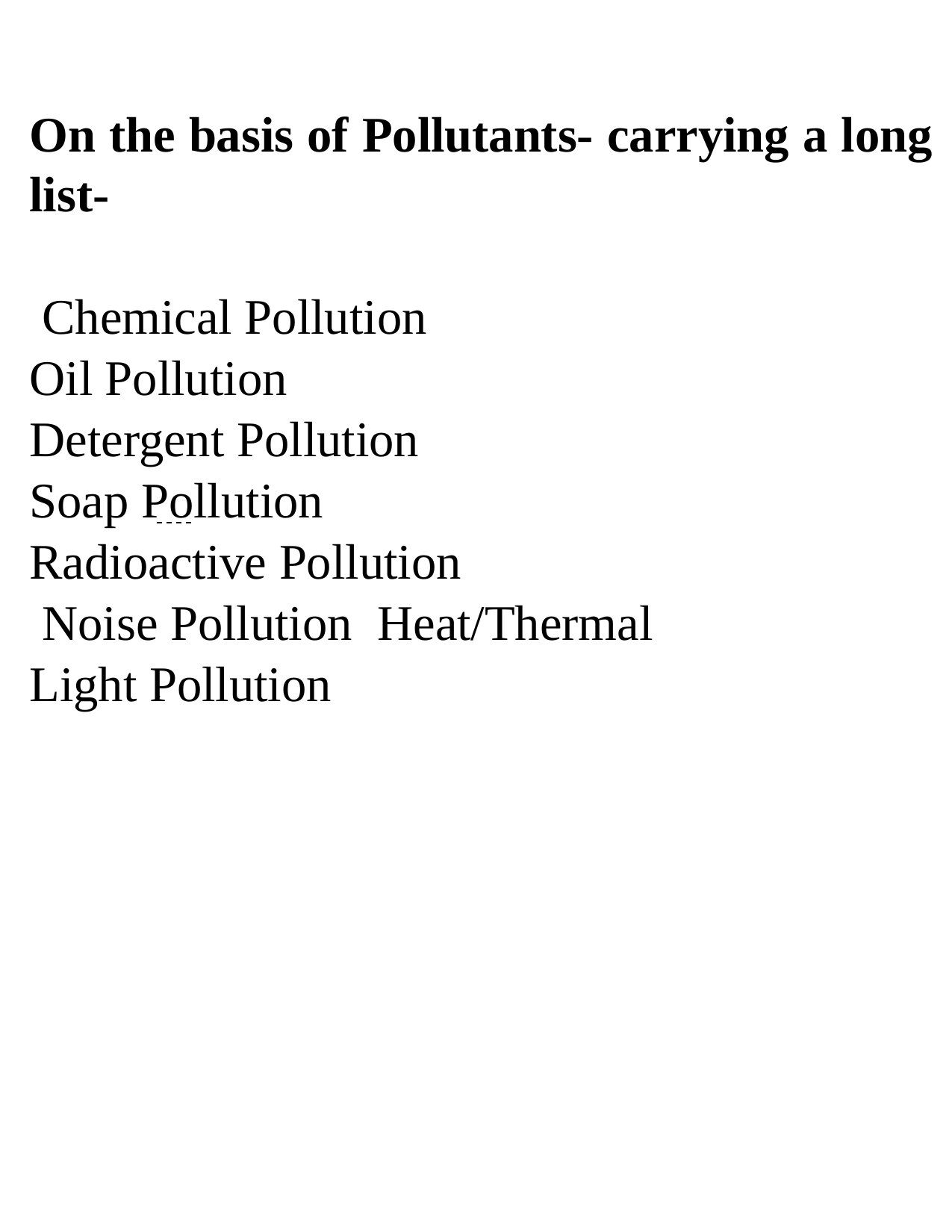

On the basis of Pollutants- carrying a long list-

 Chemical Pollution
Oil Pollution
Detergent Pollution
Soap Pollution
Radioactive Pollution
 Noise Pollution  Heat/Thermal
Light Pollution

.